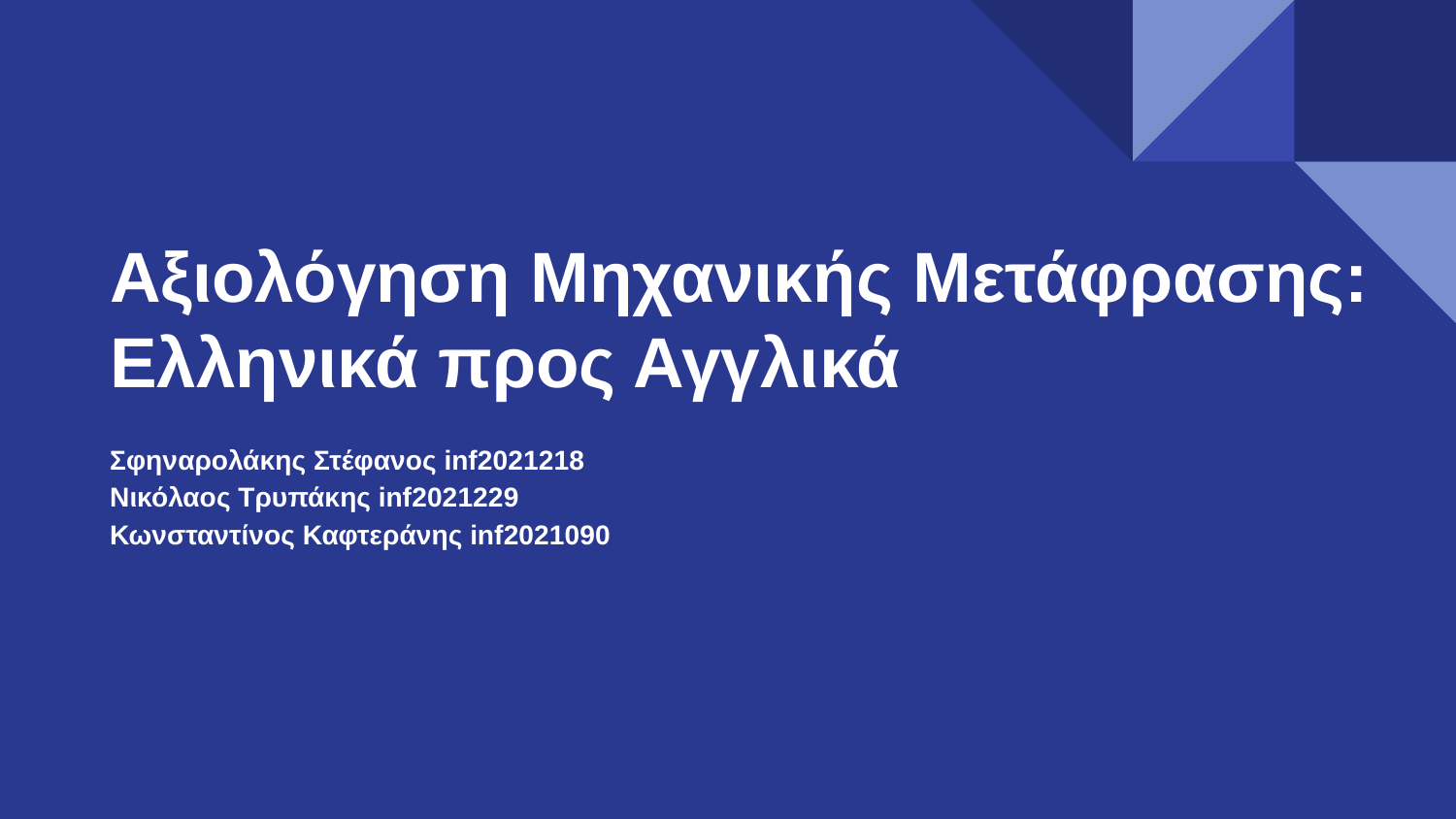

# Αξιολόγηση Μηχανικής Μετάφρασης: Ελληνικά προς Αγγλικά
Σφηναρολάκης Στέφανος inf2021218
Νικόλαος Τρυπάκης inf2021229
Κωνσταντίνος Καφτεράνης inf2021090